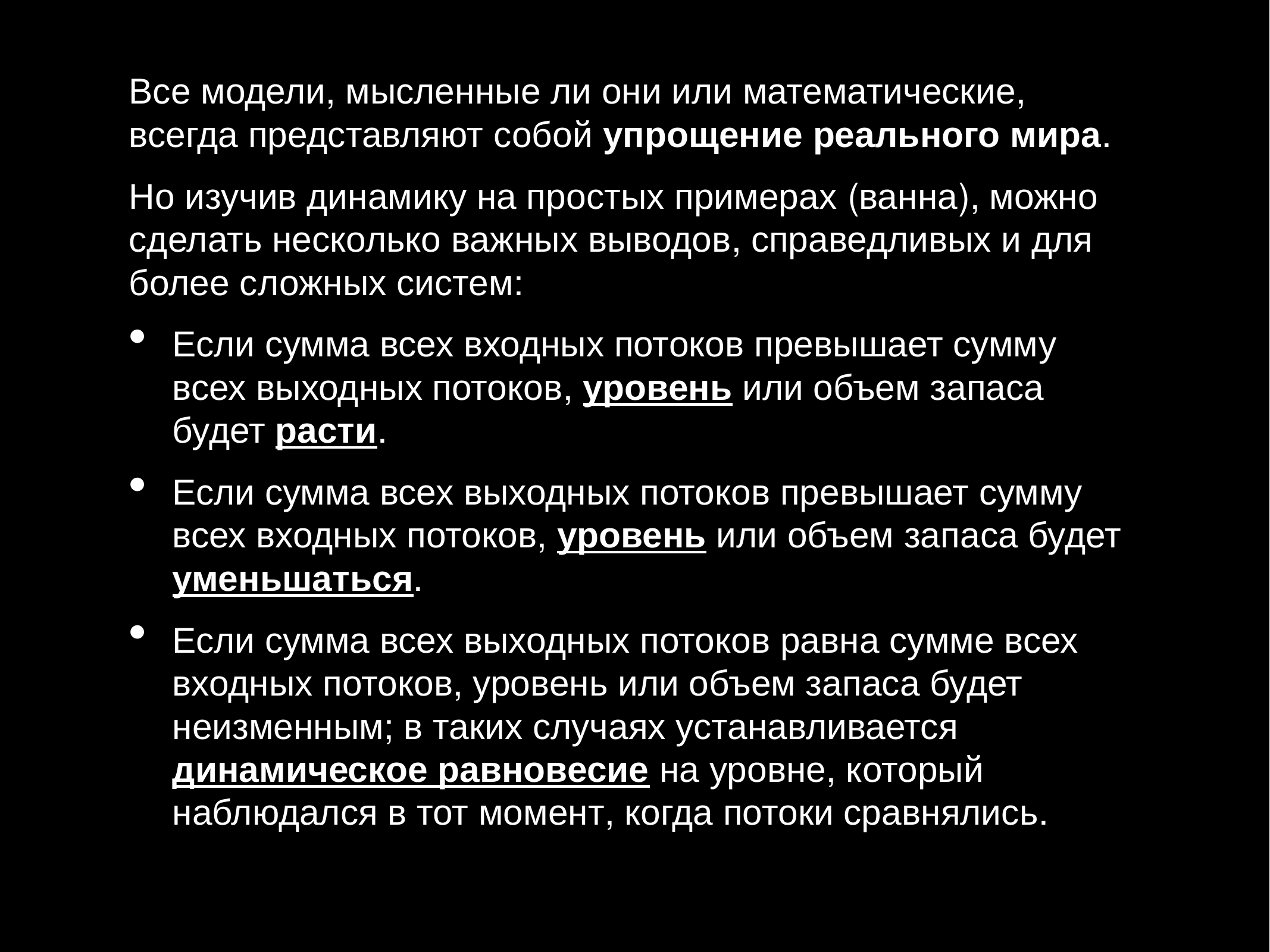

34
Все модели, мысленные ли они или математические, всегда представляют собой упрощение реального мира.
Но изучив динамику на простых примерах (ванна), можно сделать несколько важных выводов, справедливых и для более сложных систем:
Если сумма всех входных потоков превышает сумму всех выходных потоков, уровень или объем запаса будет расти.
Если сумма всех выходных потоков превышает сумму всех входных потоков, уровень или объем запаса будет уменьшаться.
Если сумма всех выходных потоков равна сумме всех входных потоков, уровень или объем запаса будет неизменным; в таких случаях устанавливается динамическое равновесие на уровне, который наблюдался в тот момент, когда потоки сравнялись.